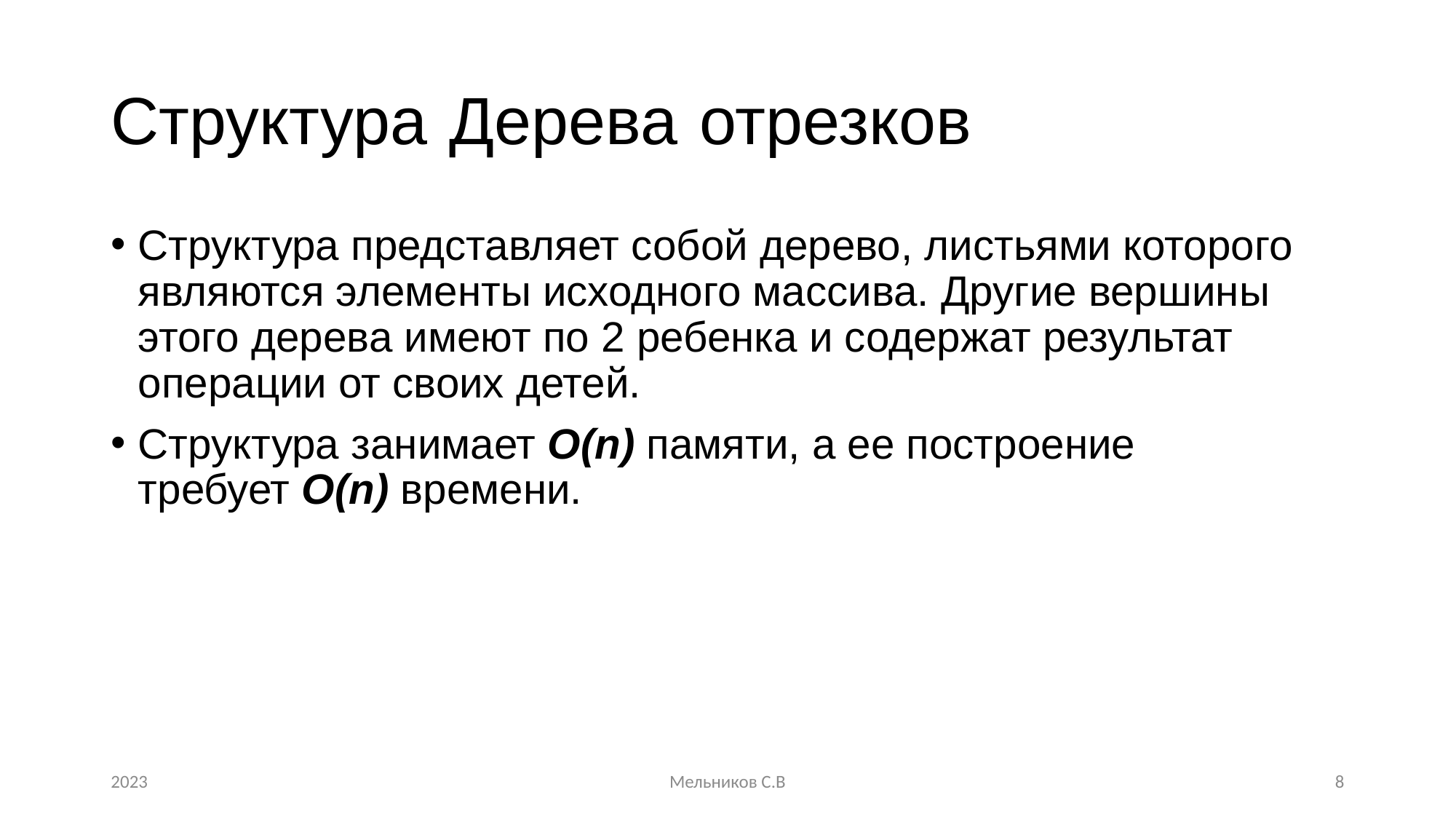

# Структура Дерева отрезков
Структура представляет собой дерево, листьями которого являются элементы исходного массива. Другие вершины этого дерева имеют по 2 ребенка и содержат результат операции от своих детей.
Структура занимает O(n) памяти, а ее построение требует O(n) времени.
2023
Мельников С.В
8